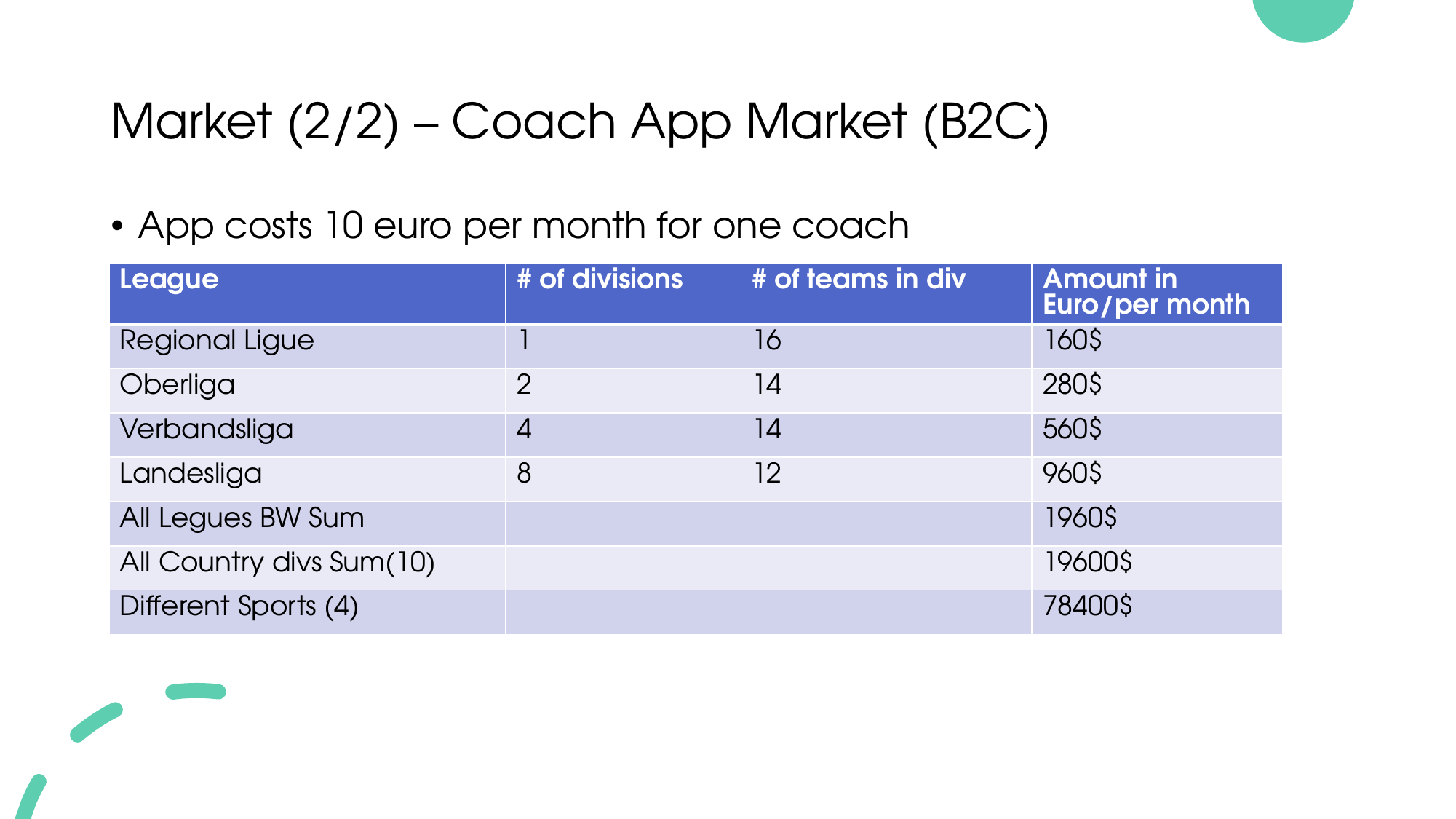

# Market (2/2) – Coach App Market (B2C)
App costs 10 euro per month for one coach
| League | # of divisions | # of teams in div | Amount in Euro/per month |
| --- | --- | --- | --- |
| Regional Ligue | 1 | 16 | 160$ |
| Oberliga | 2 | 14 | 280$ |
| Verbandsliga | 4 | 14 | 560$ |
| Landesliga | 8 | 12 | 960$ |
| All Legues BW Sum |  |  | 1960$ |
| All Country divs Sum(10) |  |  | 19600$ |
| Different Sports (4) |  |  | 78400$ |